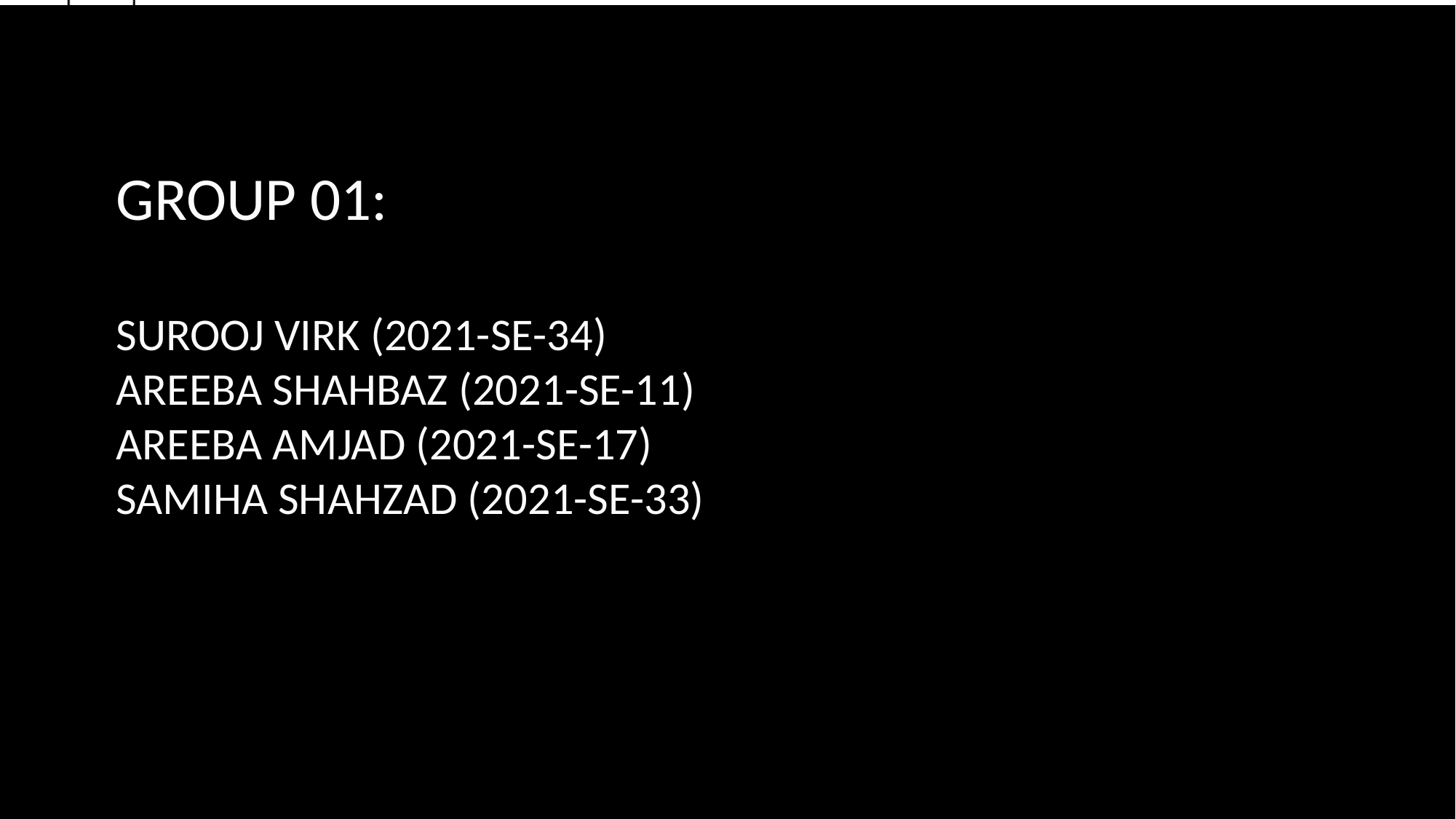

GROUP 01:

SUROOJ VIRK (2021-SE-34)
AREEBA SHAHBAZ (2021-SE-11)
AREEBA AMJAD (2021-SE-17)
SAMIHA SHAHZAD (2021-SE-33)